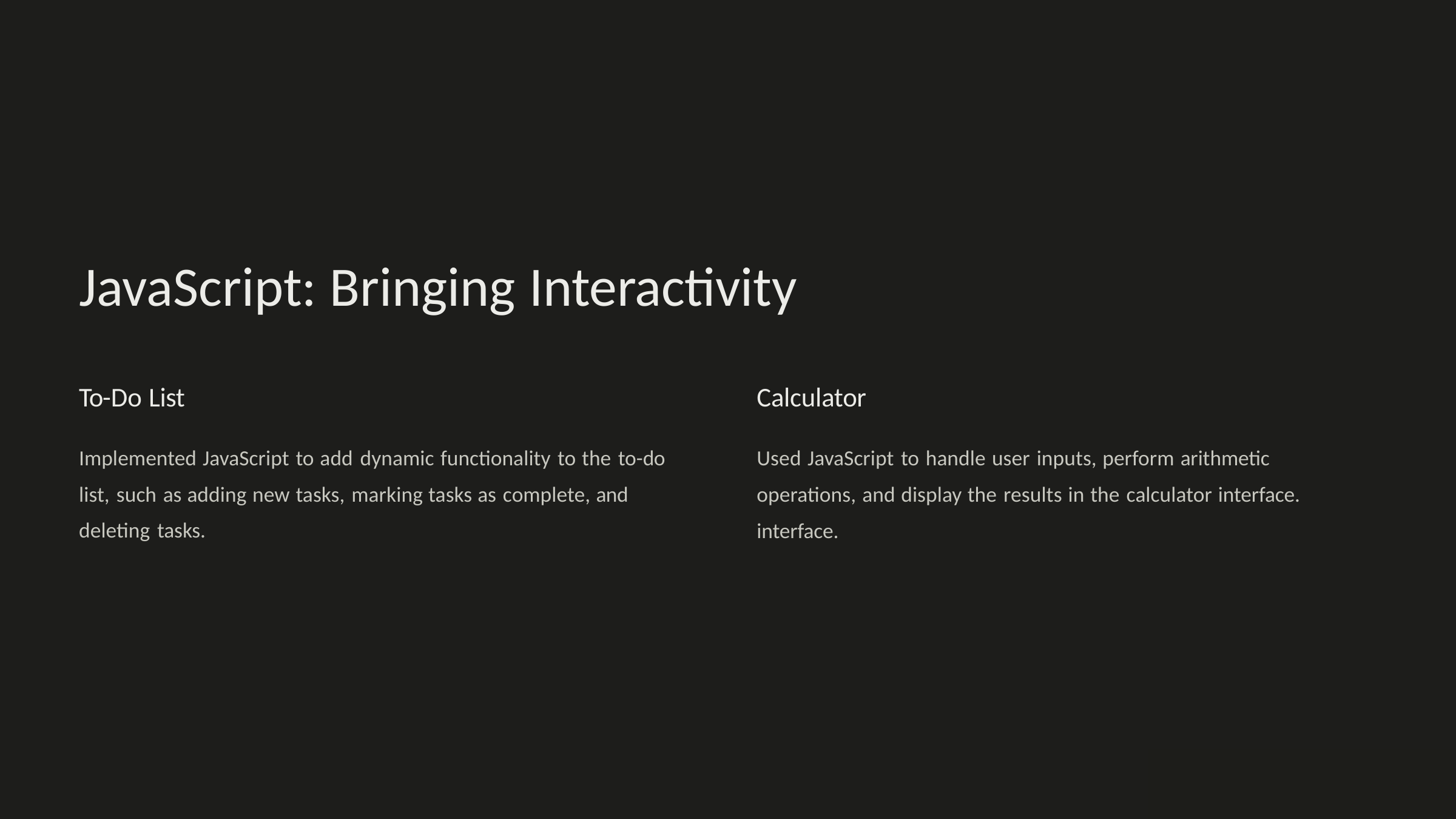

# JavaScript: Bringing Interactivity
To-Do List
Implemented JavaScript to add dynamic functionality to the to-do list, such as adding new tasks, marking tasks as complete, and deleting tasks.
Calculator
Used JavaScript to handle user inputs, perform arithmetic operations, and display the results in the calculator interface. interface.